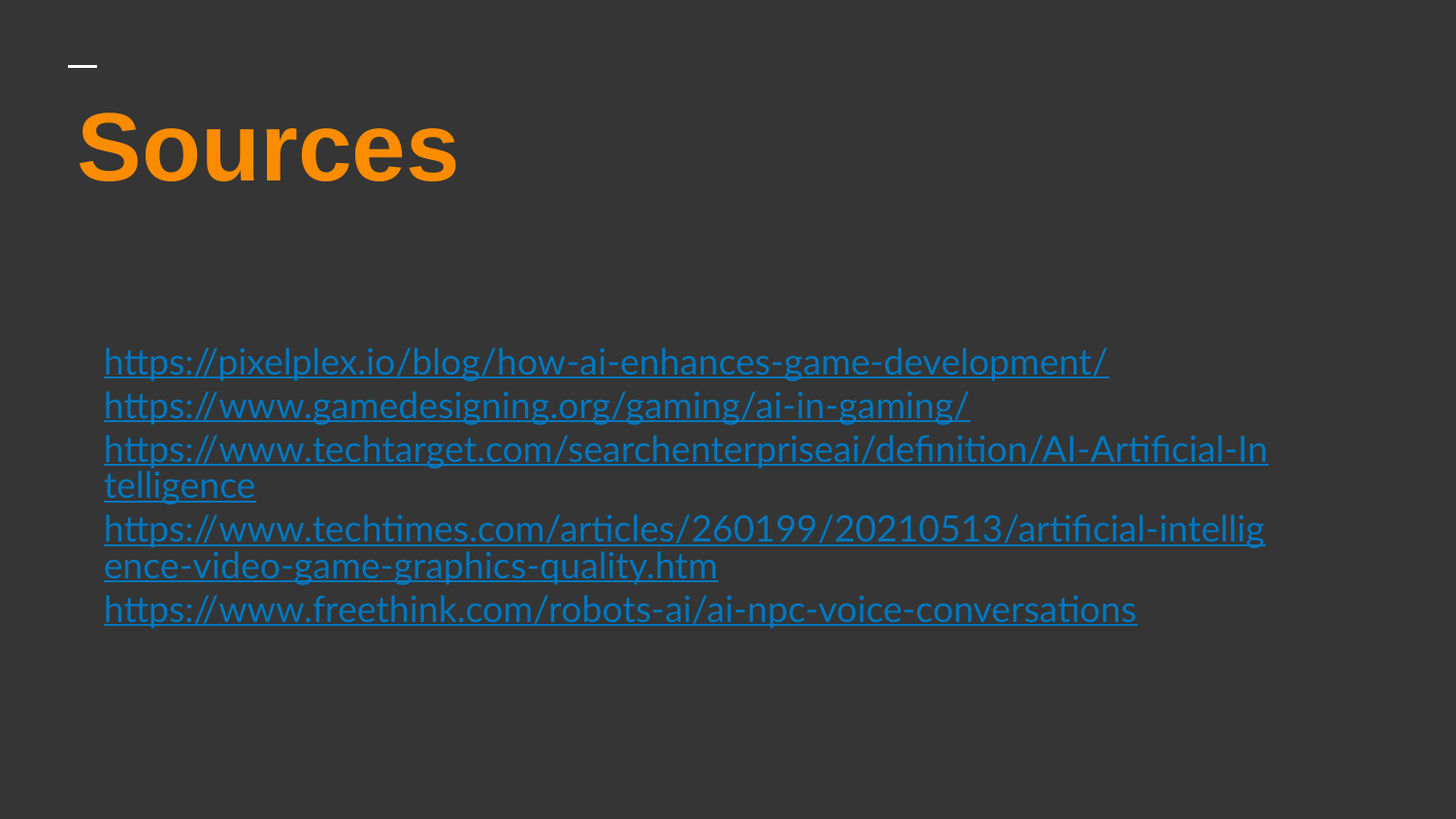

# Sources
https://pixelplex.io/blog/how-ai-enhances-game-development/
https://www.gamedesigning.org/gaming/ai-in-gaming/
https://www.techtarget.com/searchenterpriseai/definition/AI-Artificial-Intelligence
https://www.techtimes.com/articles/260199/20210513/artificial-intelligence-video-game-graphics-quality.htm
https://www.freethink.com/robots-ai/ai-npc-voice-conversations